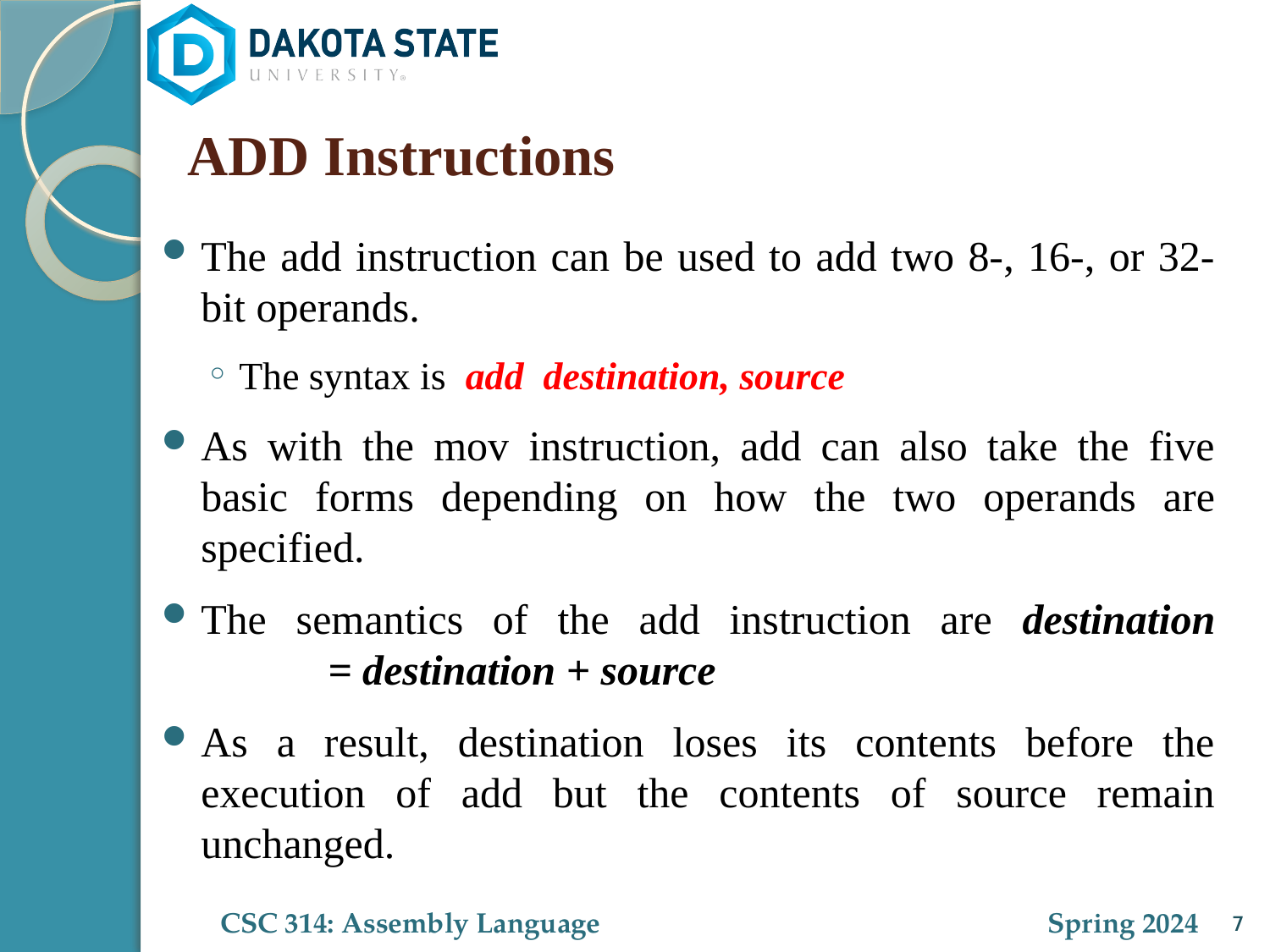

# ADD Instructions
The add instruction can be used to add two 8-, 16-, or 32-bit operands.
The syntax is  add  destination, source
As with the mov instruction, add can also take the five basic forms depending on how the two operands are specified.
The semantics of the add instruction are destination 	= destination + source
As a result, destination loses its contents before the execution of add but the contents of source remain unchanged.

7